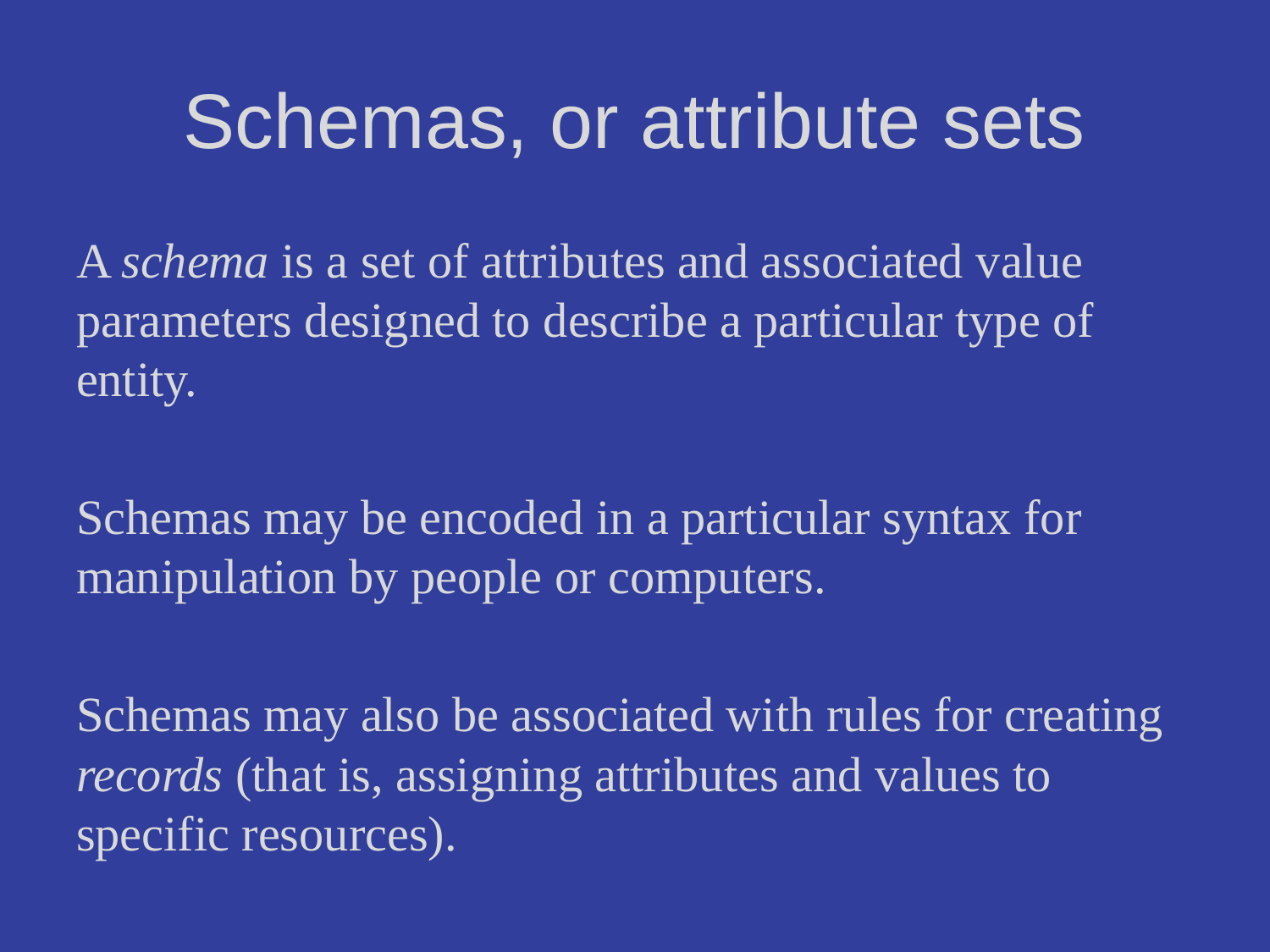

# Schemas, or attribute sets
A schema is a set of attributes and associated value parameters designed to describe a particular type of entity.

Schemas may be encoded in a particular syntax for manipulation by people or computers.

Schemas may also be associated with rules for creating records (that is, assigning attributes and values to specific resources).